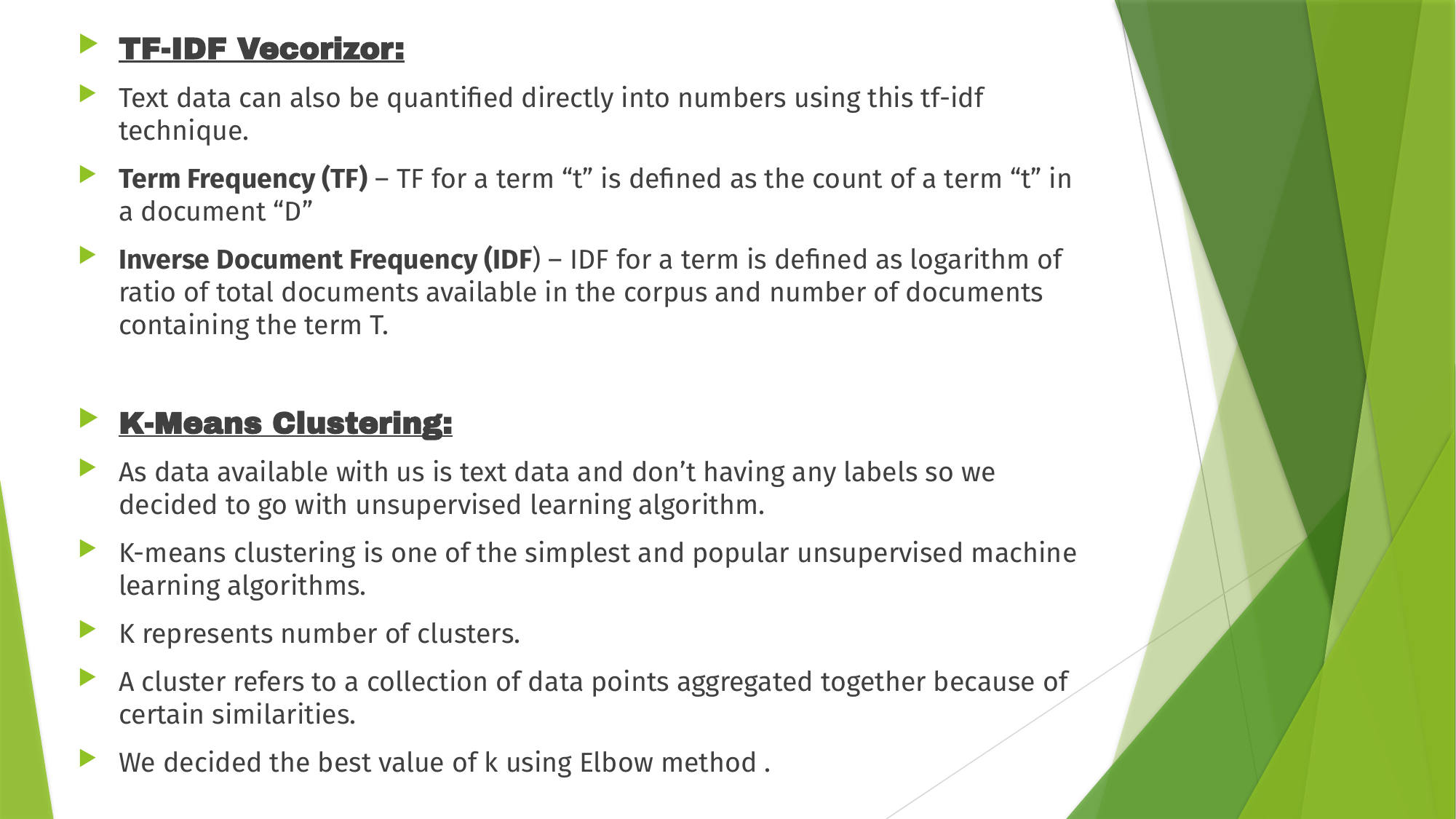

TF-IDF Vecorizor:
Text data can also be quantified directly into numbers using this tf-idf technique.
Term Frequency (TF) – TF for a term “t” is defined as the count of a term “t” in a document “D”
Inverse Document Frequency (IDF) – IDF for a term is defined as logarithm of ratio of total documents available in the corpus and number of documents containing the term T.

K-Means Clustering:
As data available with us is text data and don’t having any labels so we decided to go with unsupervised learning algorithm.
K-means clustering is one of the simplest and popular unsupervised machine learning algorithms.
K represents number of clusters.
A cluster refers to a collection of data points aggregated together because of certain similarities.
We decided the best value of k using Elbow method .